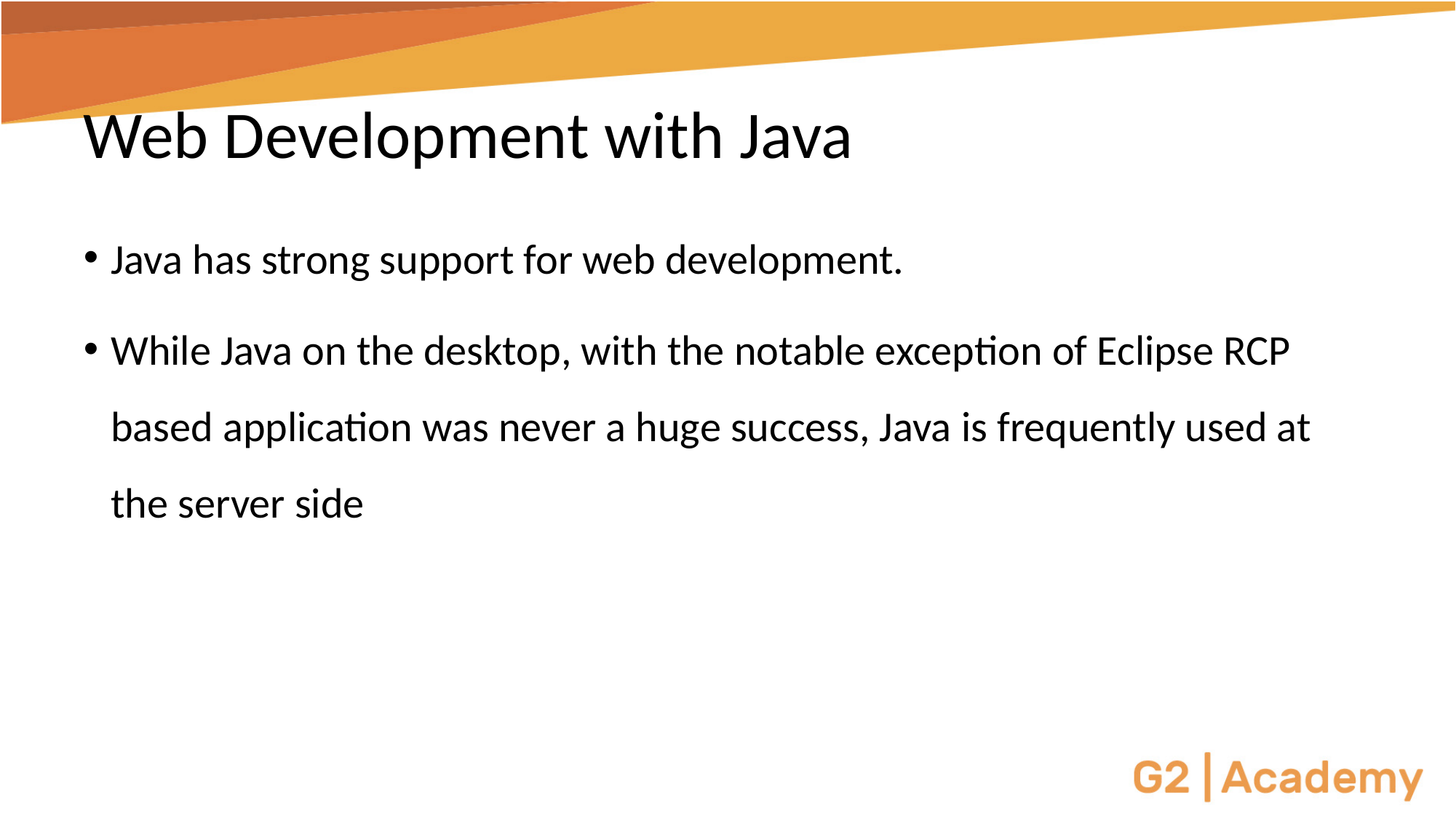

# Web Development with Java
Java has strong support for web development.
While Java on the desktop, with the notable exception of Eclipse RCP based application was never a huge success, Java is frequently used at the server side